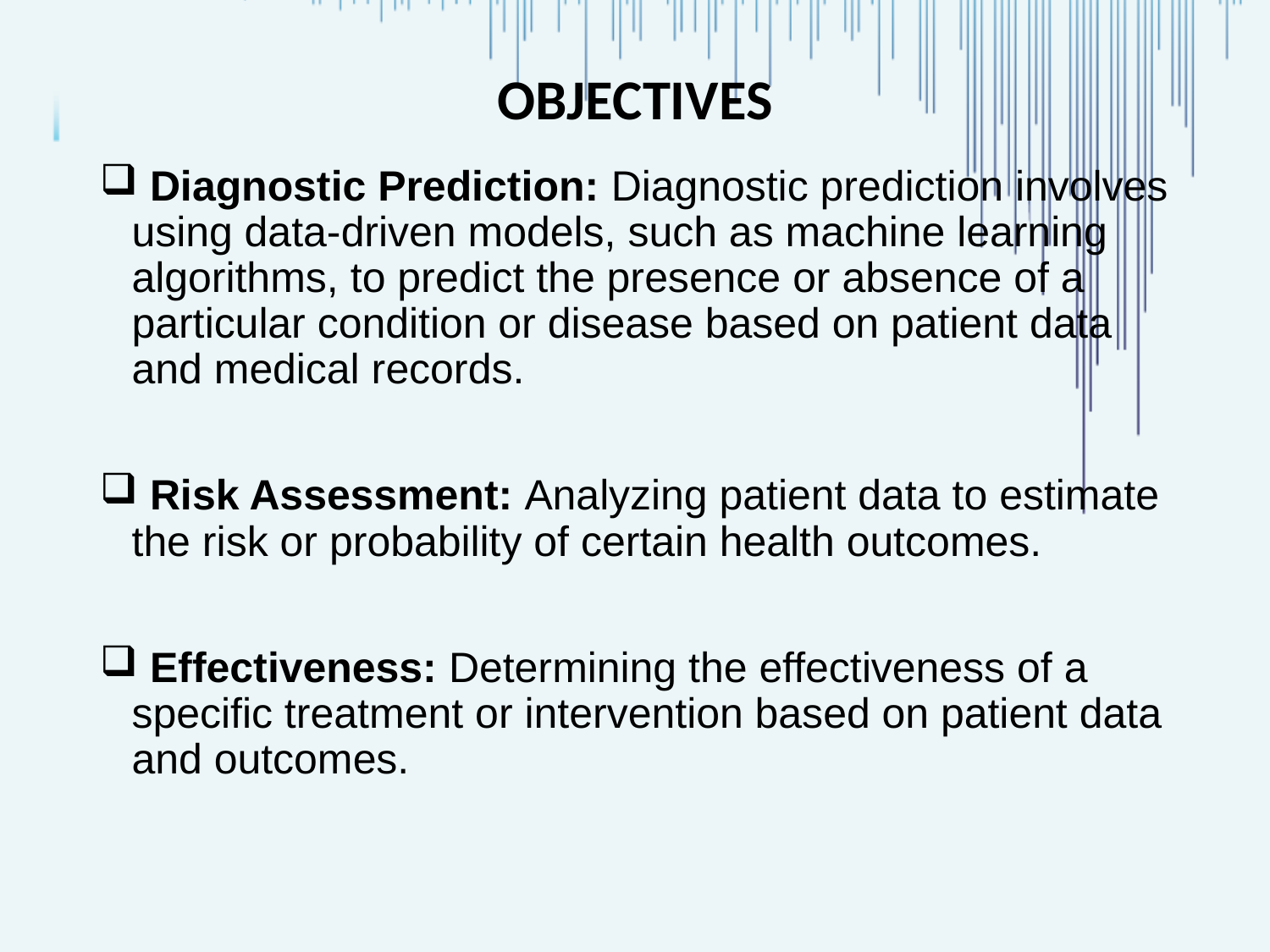

# OBJECTIVES
 Diagnostic Prediction: Diagnostic prediction involves using data-driven models, such as machine learning algorithms, to predict the presence or absence of a particular condition or disease based on patient data and medical records.

 Risk Assessment: Analyzing patient data to estimate the risk or probability of certain health outcomes.

 Effectiveness: Determining the effectiveness of a specific treatment or intervention based on patient data and outcomes.